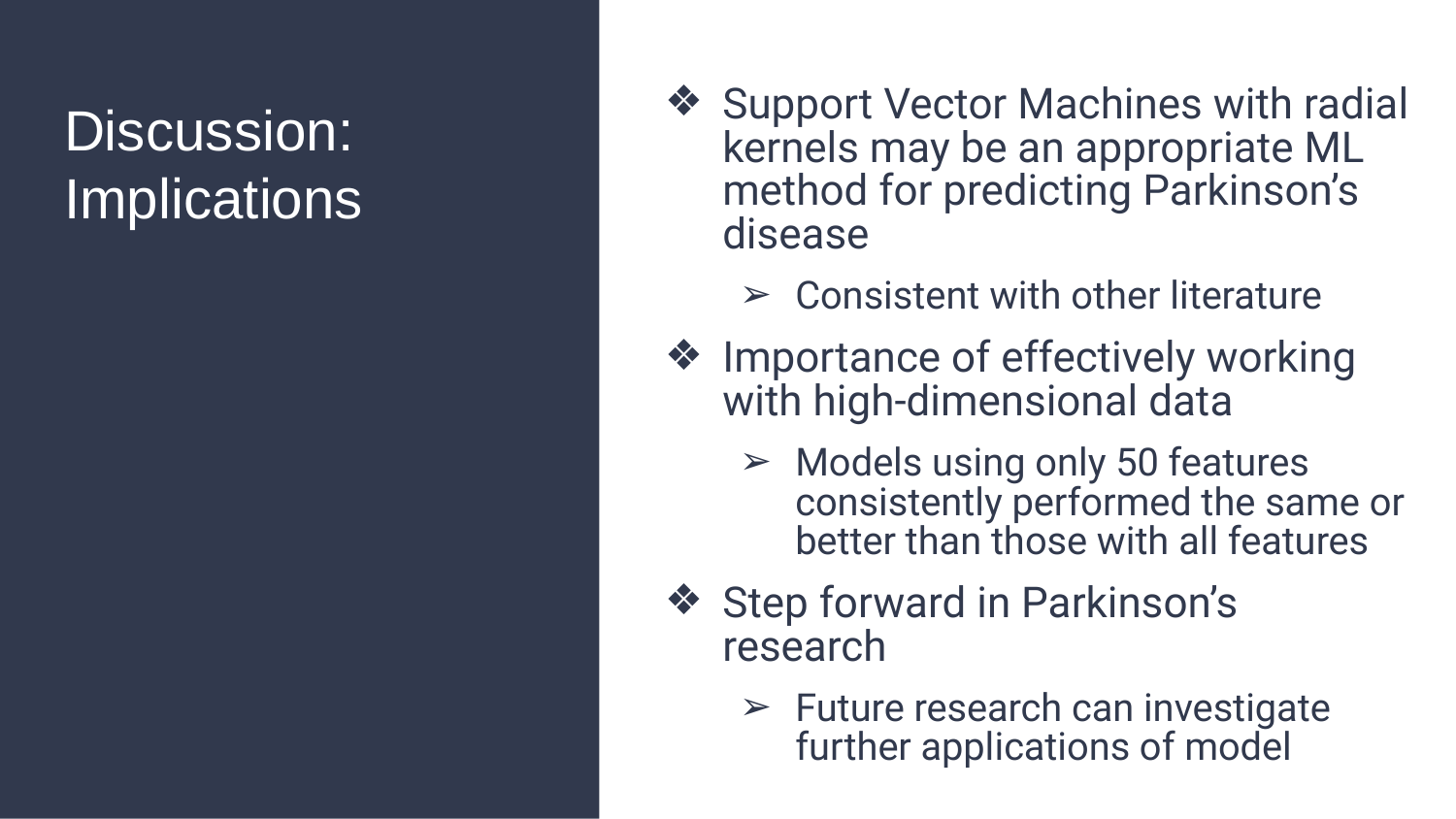

Support Vector Machines with radial kernels may be an appropriate ML method for predicting Parkinson’s disease
Consistent with other literature
Importance of effectively working with high-dimensional data
Models using only 50 features consistently performed the same or better than those with all features
Step forward in Parkinson’s research
Future research can investigate further applications of model
# Discussion: Implications